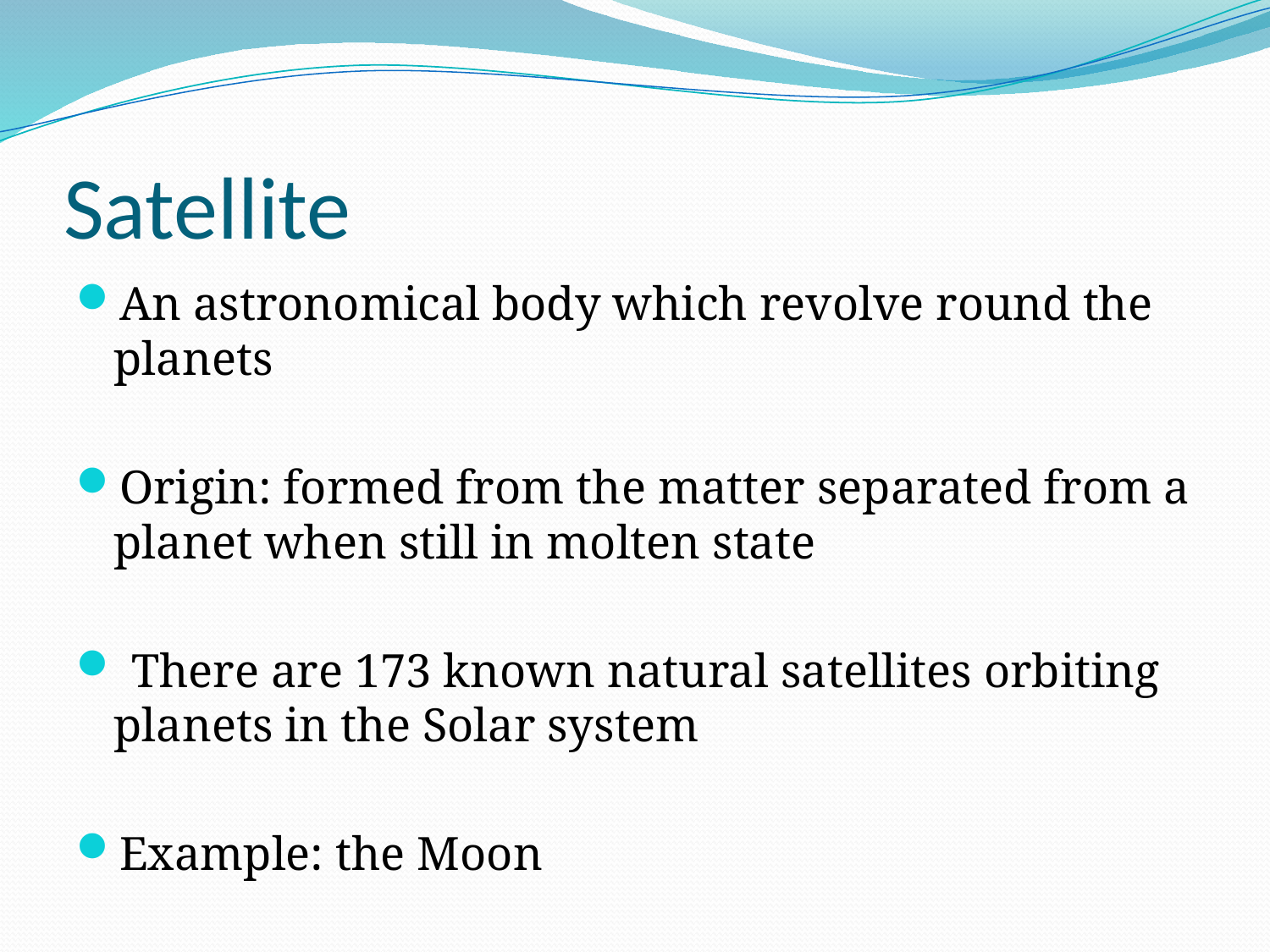

# Satellite
An astronomical body which revolve round the planets

Origin: formed from the matter separated from a planet when still in molten state

 There are 173 known natural satellites orbiting planets in the Solar system

Example: the Moon